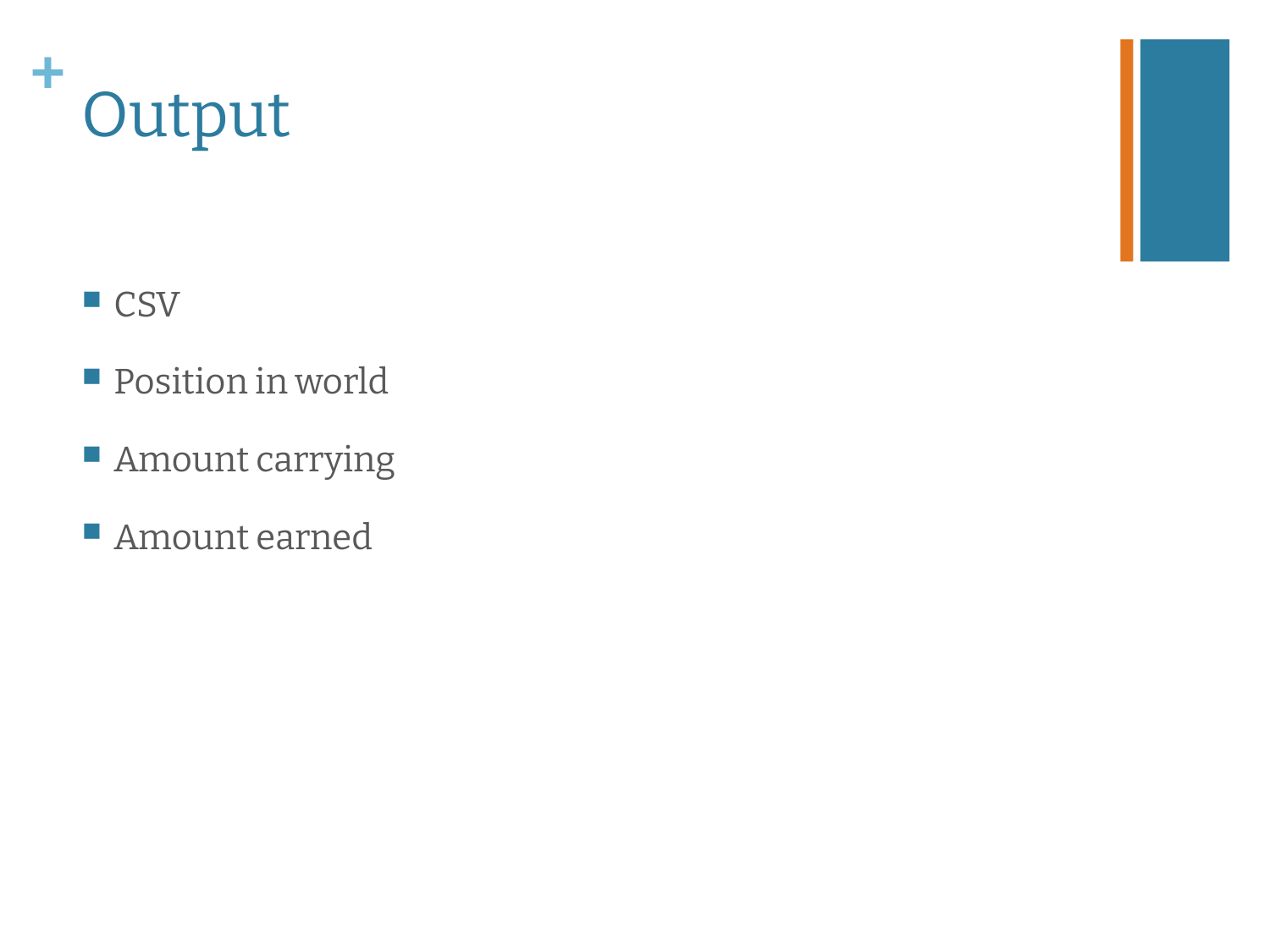

# Output
CSV
Position in world
Amount carrying
Amount earned